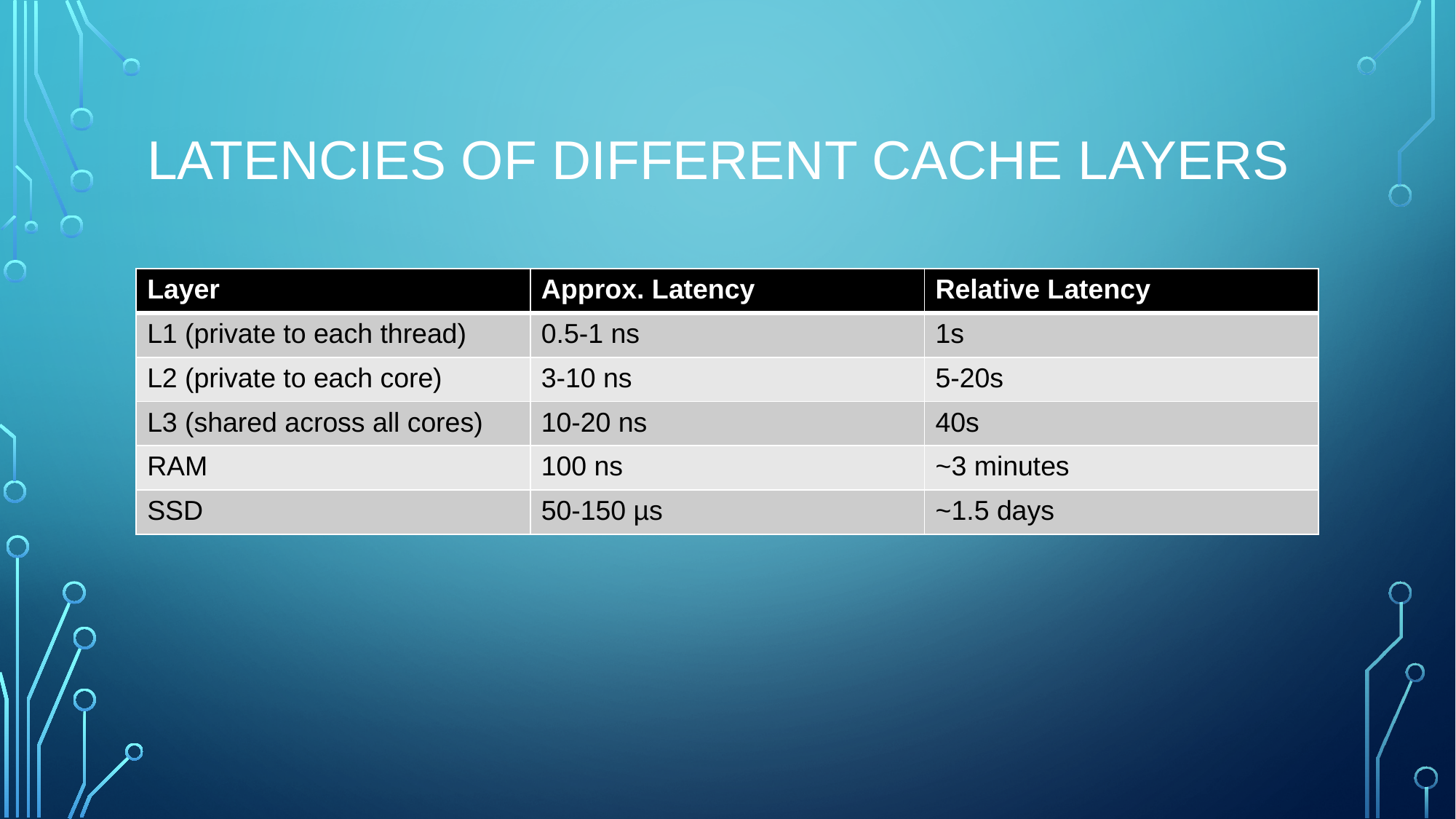

# Latencies of different cache layers
| Layer | Approx. Latency | Relative Latency |
| --- | --- | --- |
| L1 (private to each thread) | 0.5-1 ns | 1s |
| L2 (private to each core) | 3-10 ns | 5-20s |
| L3 (shared across all cores) | 10-20 ns | 40s |
| RAM | 100 ns | ~3 minutes |
| SSD | 50-150 µs | ~1.5 days |